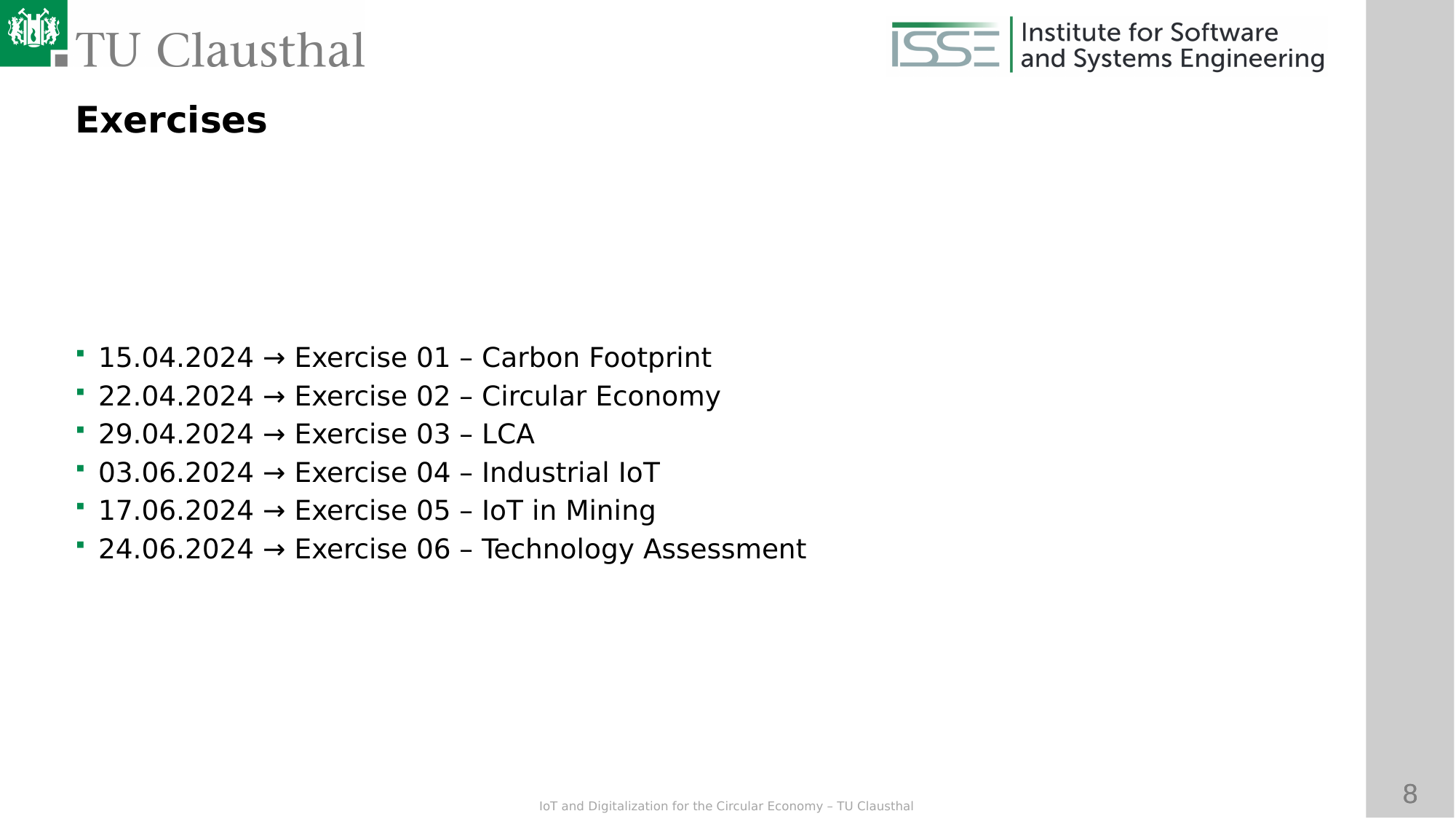

Exercises
15.04.2024 → Exercise 01 – Carbon Footprint
22.04.2024 → Exercise 02 – Circular Economy
29.04.2024 → Exercise 03 – LCA
03.06.2024 → Exercise 04 – Industrial IoT
17.06.2024 → Exercise 05 – IoT in Mining
24.06.2024 → Exercise 06 – Technology Assessment